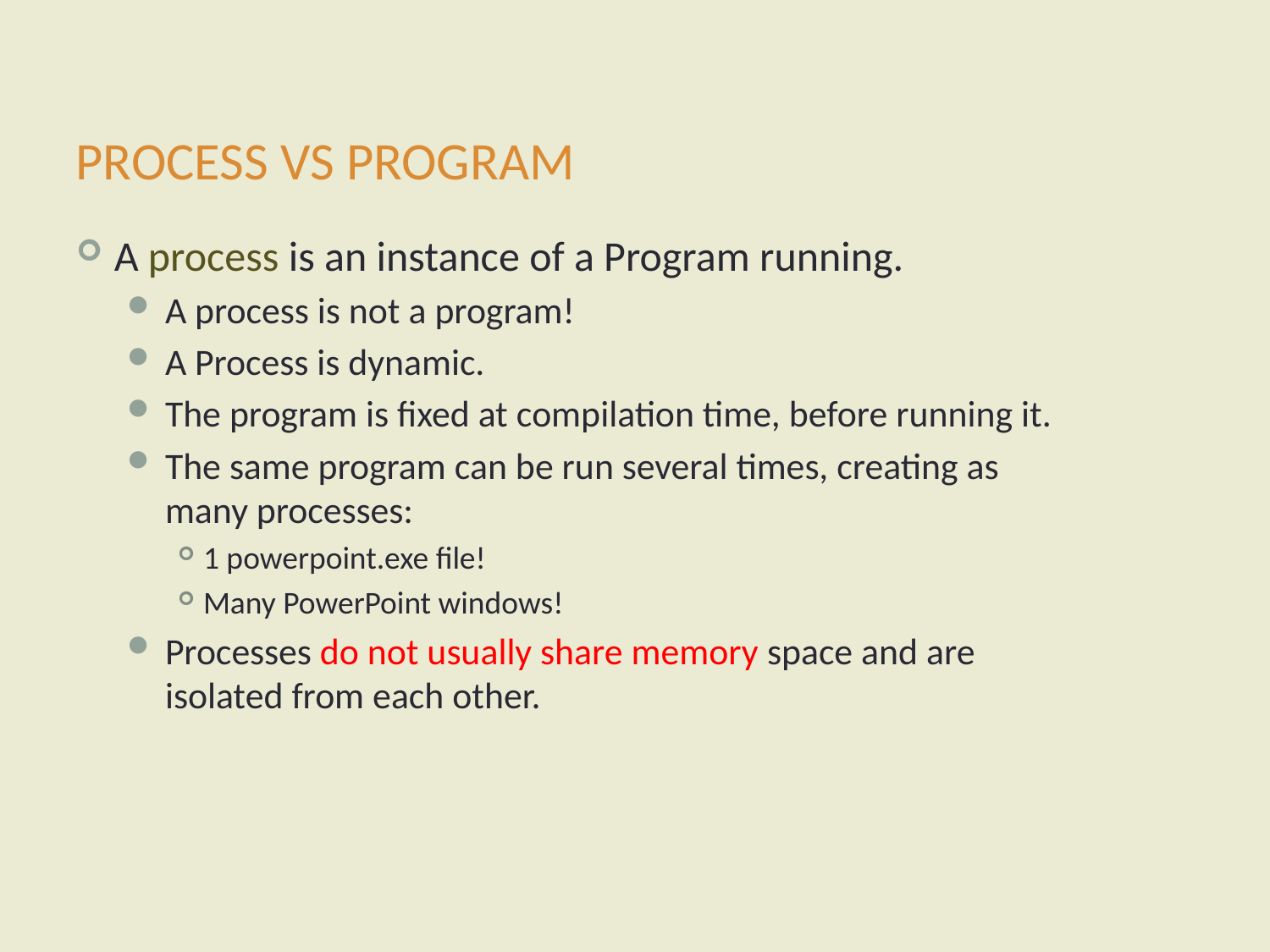

# Process vs Program
A process is an instance of a Program running.
A process is not a program!
A Process is dynamic.
The program is fixed at compilation time, before running it.
The same program can be run several times, creating as many processes:
1 powerpoint.exe file!
Many PowerPoint windows!
Processes do not usually share memory space and are isolated from each other.